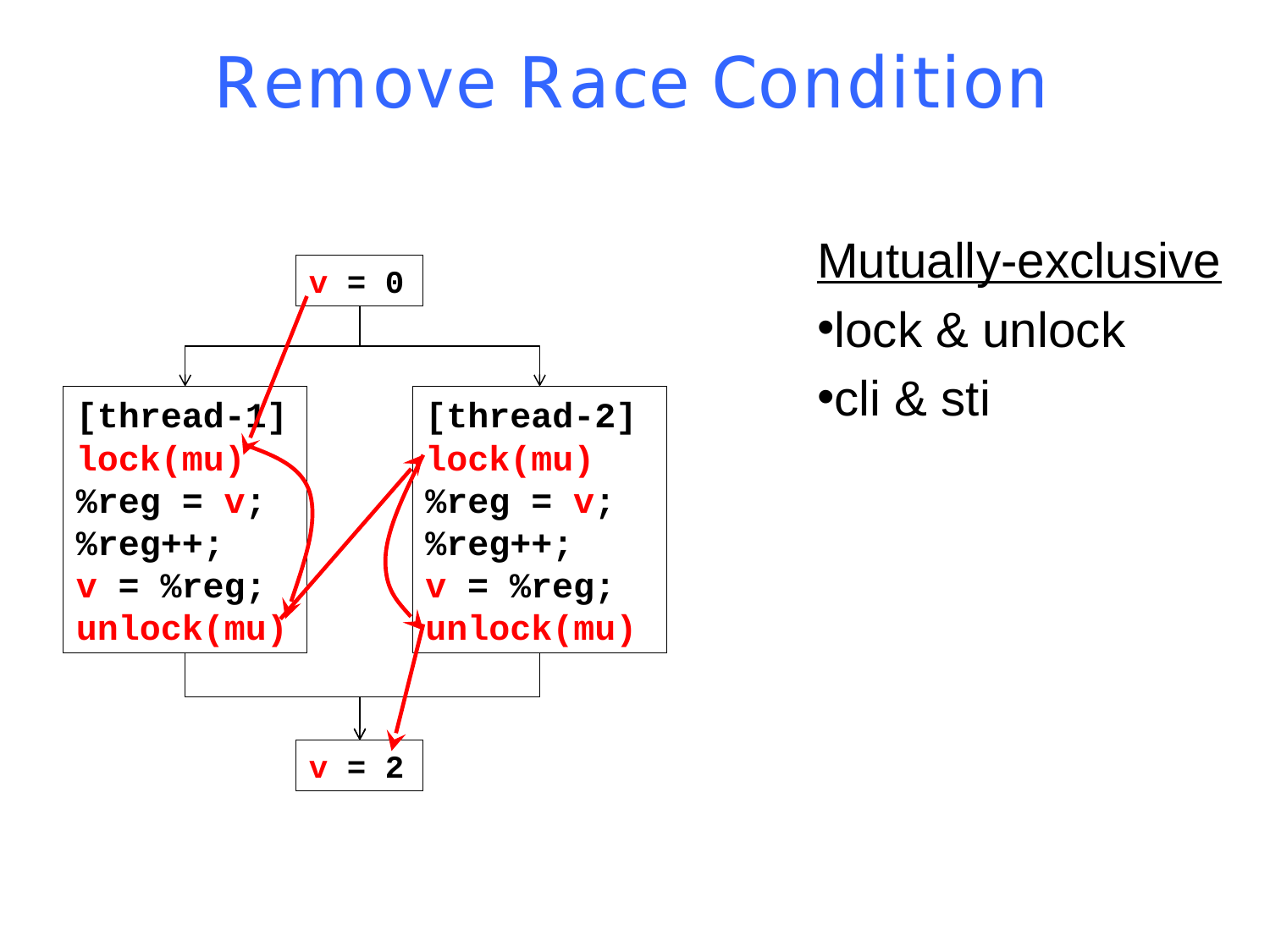

# Remove Race Condition
Mutually-exclusive
lock & unlock
cli & sti
v = 0
[thread-1]
lock(mu)
%reg = v;
%reg++;
v = %reg;
unlock(mu)
[thread-2]
lock(mu)
%reg = v;
%reg++;
v = %reg;
unlock(mu)

v = 2